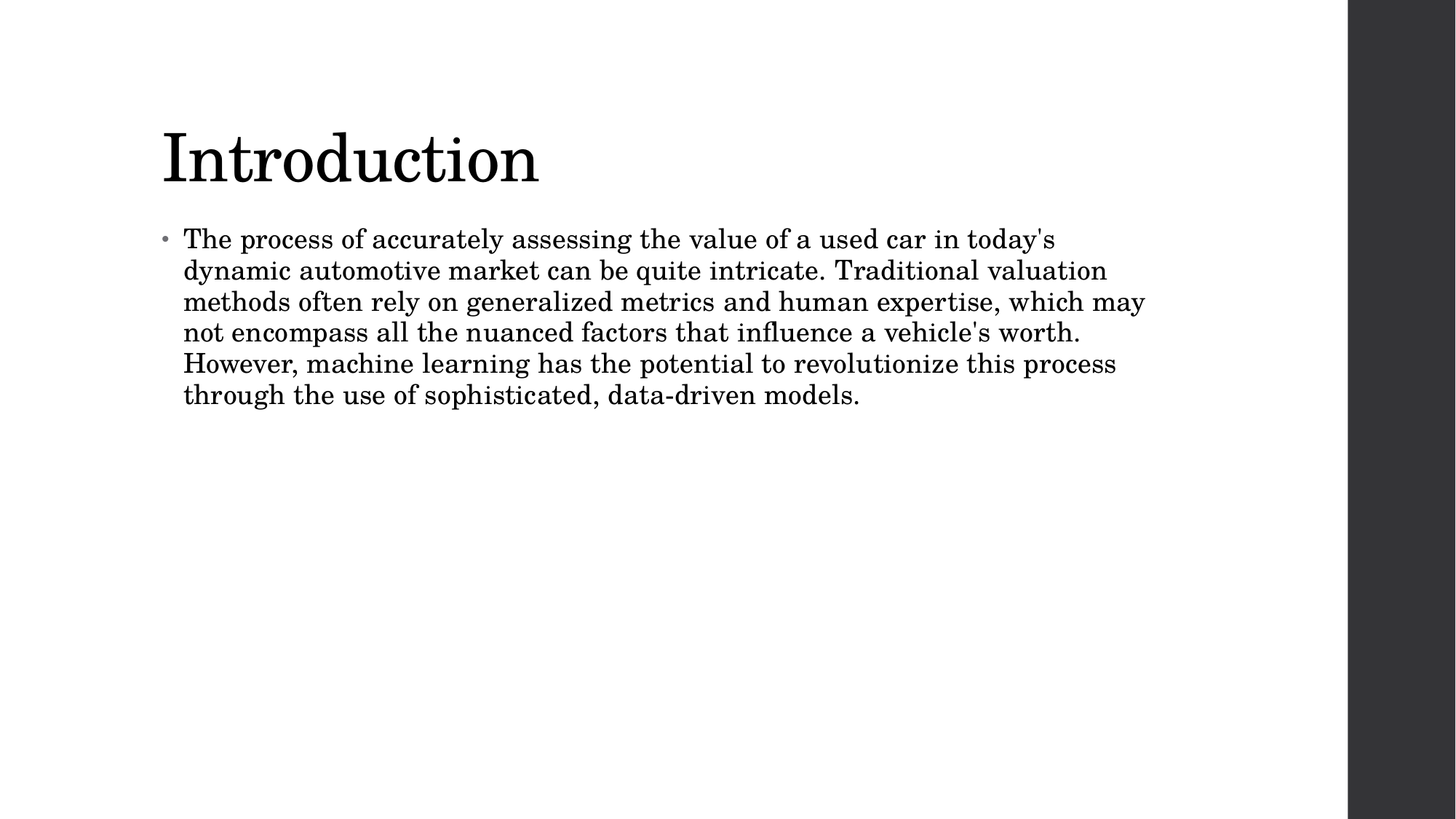

# Introduction
The process of accurately assessing the value of a used car in today's dynamic automotive market can be quite intricate. Traditional valuation methods often rely on generalized metrics and human expertise, which may not encompass all the nuanced factors that influence a vehicle's worth. However, machine learning has the potential to revolutionize this process through the use of sophisticated, data-driven models.